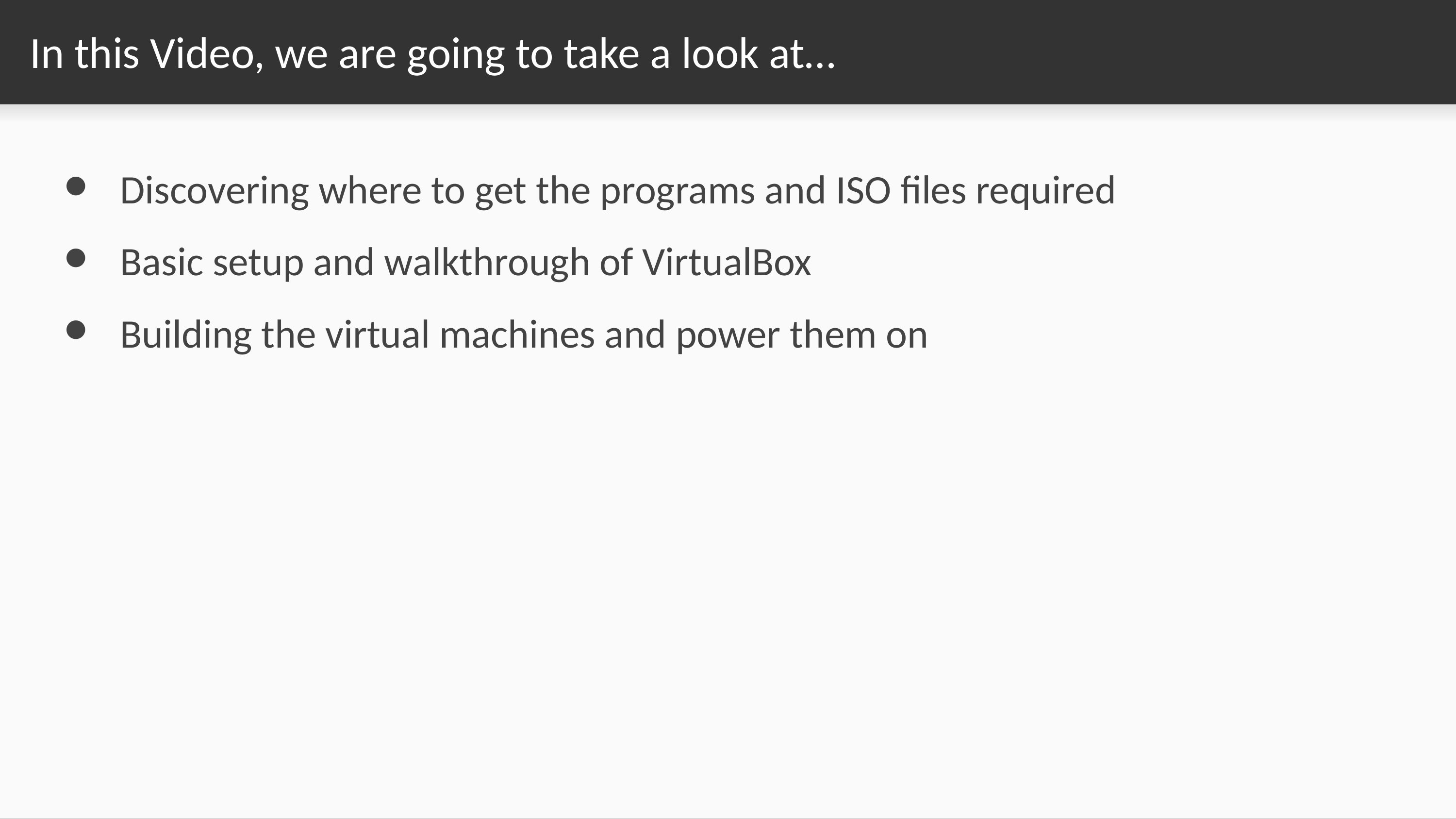

# In this Video, we are going to take a look at…
Discovering where to get the programs and ISO files required
Basic setup and walkthrough of VirtualBox
Building the virtual machines and power them on